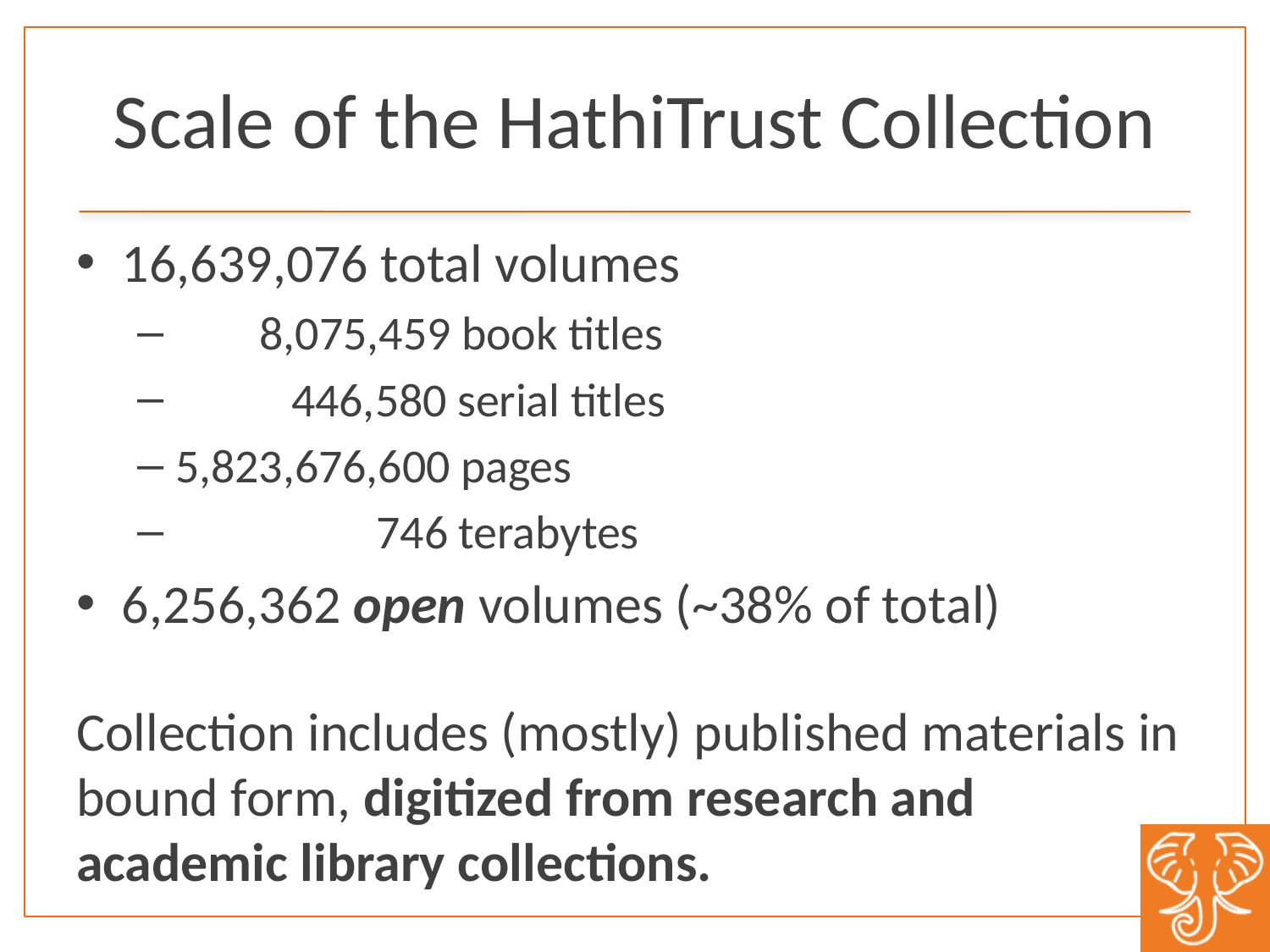

# Scale of the HathiTrust Collection
16,639,076 total volumes
        8,075,459 book titles
           446,580 serial titles
5,823,676,600 pages
                   746 terabytes
6,256,362 open volumes (~38% of total)

Collection includes (mostly) published materials in bound form, digitized from research and academic library collections.